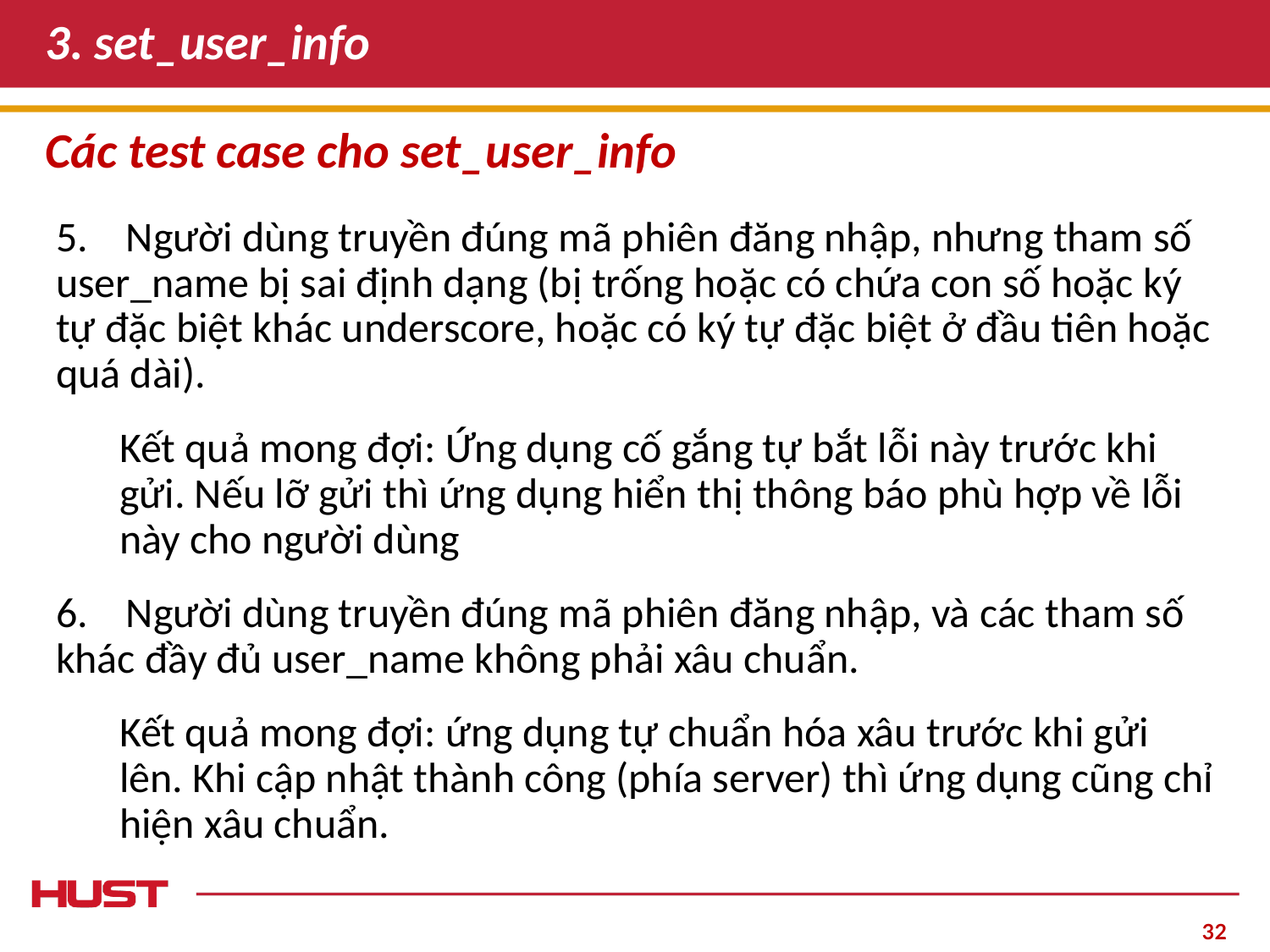

# 3. set_user_info
Các test case cho set_user_info

5.    Người dùng truyền đúng mã phiên đăng nhập, nhưng tham số user_name bị sai định dạng (bị trống hoặc có chứa con số hoặc ký tự đặc biệt khác underscore, hoặc có ký tự đặc biệt ở đầu tiên hoặc quá dài).
Kết quả mong đợi: Ứng dụng cố gắng tự bắt lỗi này trước khi gửi. Nếu lỡ gửi thì ứng dụng hiển thị thông báo phù hợp về lỗi này cho người dùng
6.    Người dùng truyền đúng mã phiên đăng nhập, và các tham số khác đầy đủ user_name không phải xâu chuẩn.
Kết quả mong đợi: ứng dụng tự chuẩn hóa xâu trước khi gửi lên. Khi cập nhật thành công (phía server) thì ứng dụng cũng chỉ hiện xâu chuẩn.
32